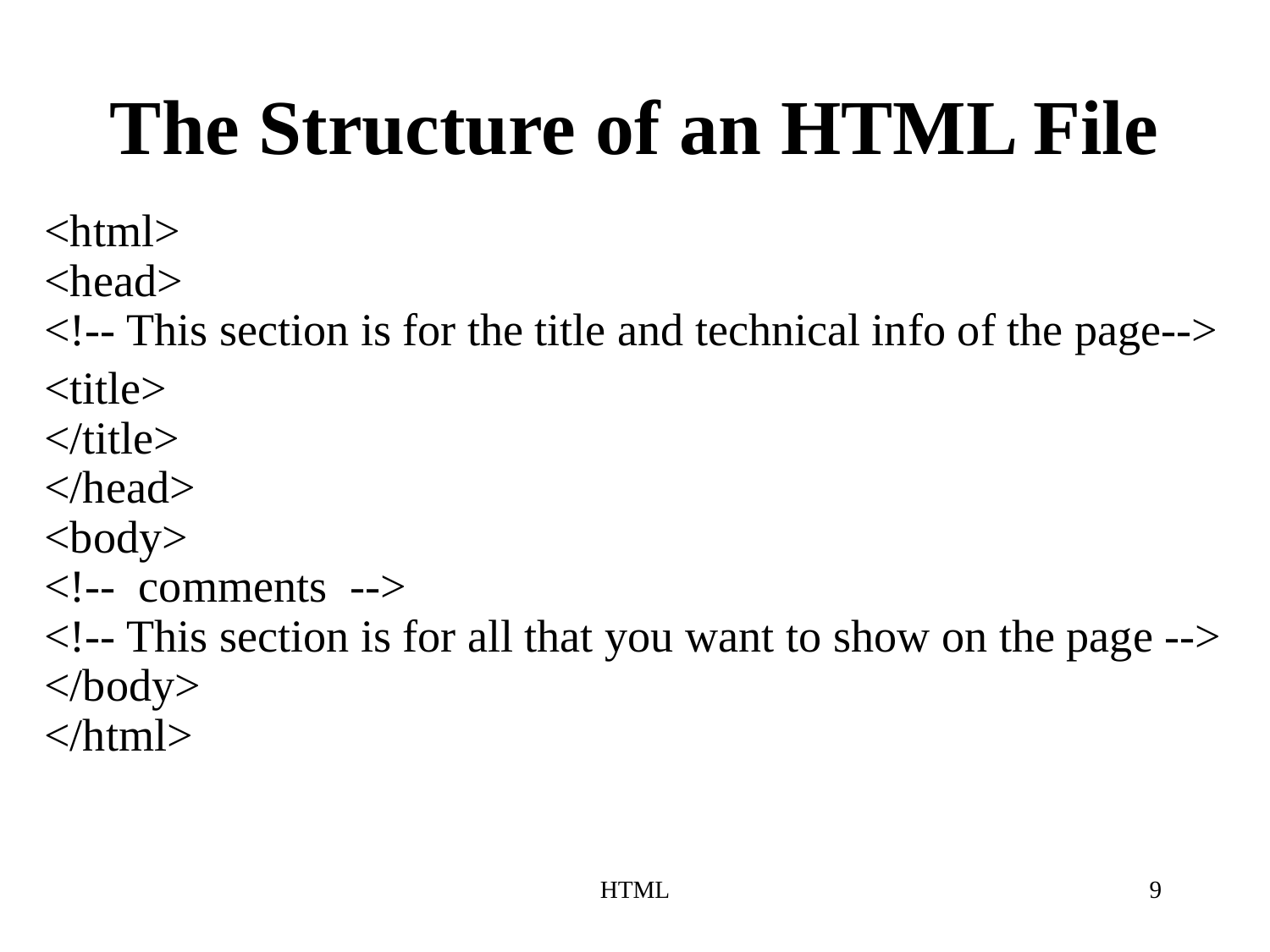

# The Structure of an HTML File
<html>
<head>
<!-- This section is for the title and technical info of the page-->
<title>
</title>
</head>
<body>
<!--  comments  -->
<!-- This section is for all that you want to show on the page -->
</body>
</html>
HTML
9